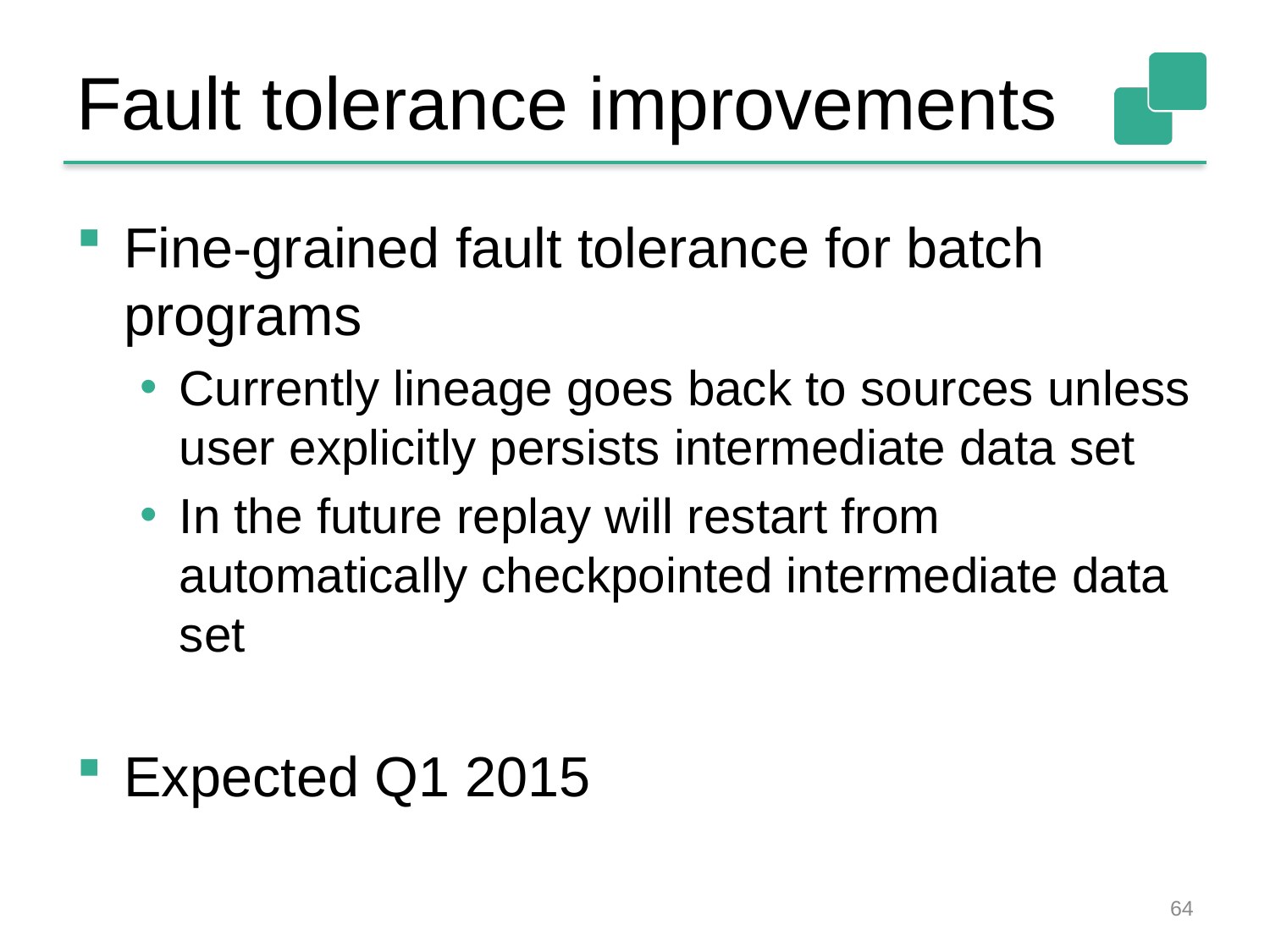

# Fault tolerance improvements
Fine-grained fault tolerance for batch programs
Currently lineage goes back to sources unless user explicitly persists intermediate data set
In the future replay will restart from automatically checkpointed intermediate data set

Expected Q1 2015

64